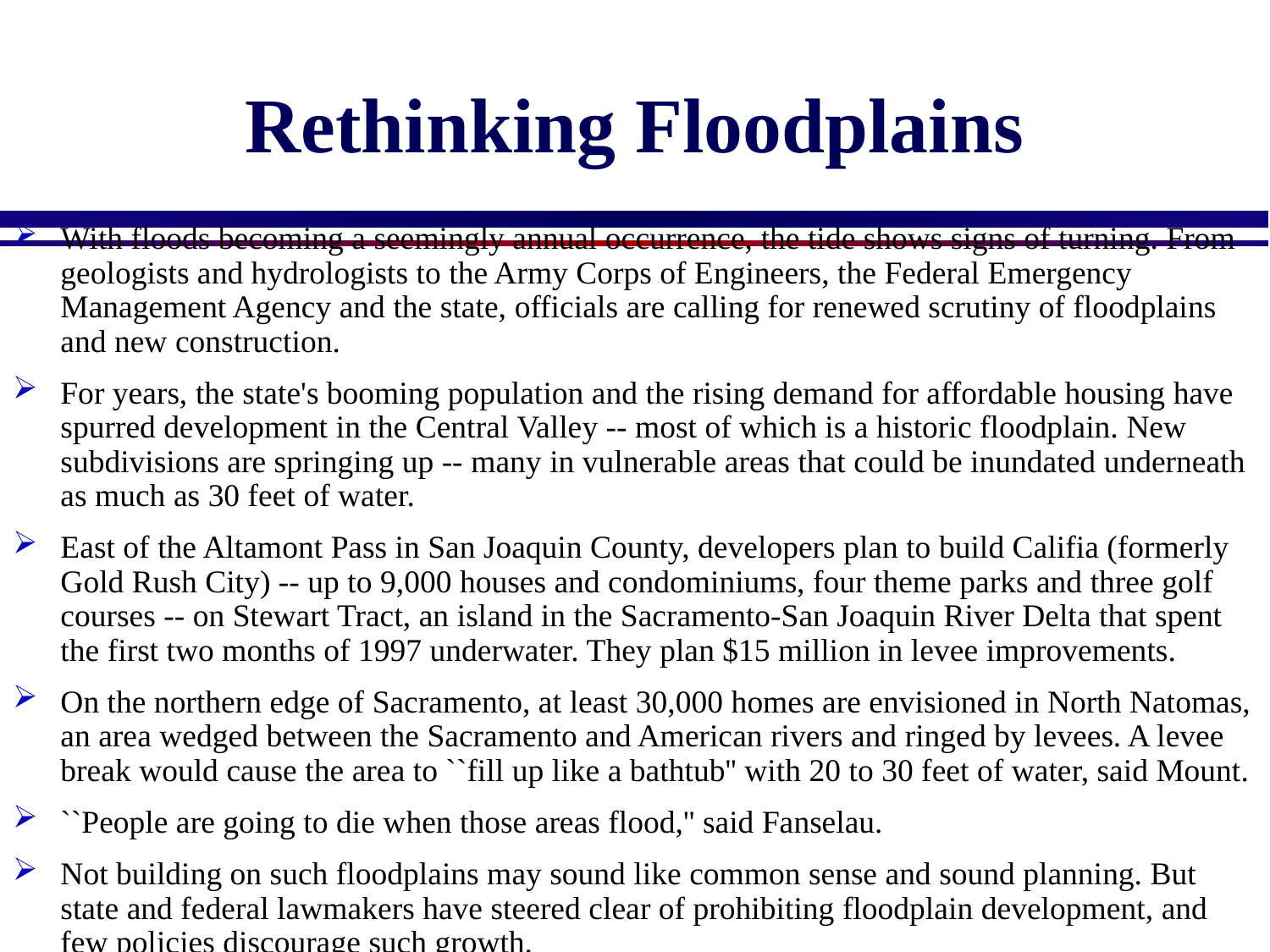

# Rethinking Floodplains
With floods becoming a seemingly annual occurrence, the tide shows signs of turning. From geologists and hydrologists to the Army Corps of Engineers, the Federal Emergency Management Agency and the state, officials are calling for renewed scrutiny of floodplains and new construction.
For years, the state's booming population and the rising demand for affordable housing have spurred development in the Central Valley -- most of which is a historic floodplain. New subdivisions are springing up -- many in vulnerable areas that could be inundated underneath as much as 30 feet of water.
East of the Altamont Pass in San Joaquin County, developers plan to build Califia (formerly Gold Rush City) -- up to 9,000 houses and condominiums, four theme parks and three golf courses -- on Stewart Tract, an island in the Sacramento-San Joaquin River Delta that spent the first two months of 1997 underwater. They plan $15 million in levee improvements.
On the northern edge of Sacramento, at least 30,000 homes are envisioned in North Natomas, an area wedged between the Sacramento and American rivers and ringed by levees. A levee break would cause the area to ``fill up like a bathtub'' with 20 to 30 feet of water, said Mount.
``People are going to die when those areas flood,'' said Fanselau.
Not building on such floodplains may sound like common sense and sound planning. But state and federal lawmakers have steered clear of prohibiting floodplain development, and few policies discourage such growth.
While the federal government helps bail out flood victims with assistance and loans, decisions on who builds what in a floodplain remain the province of cities and counties that often feel economic or political pressure to grow.